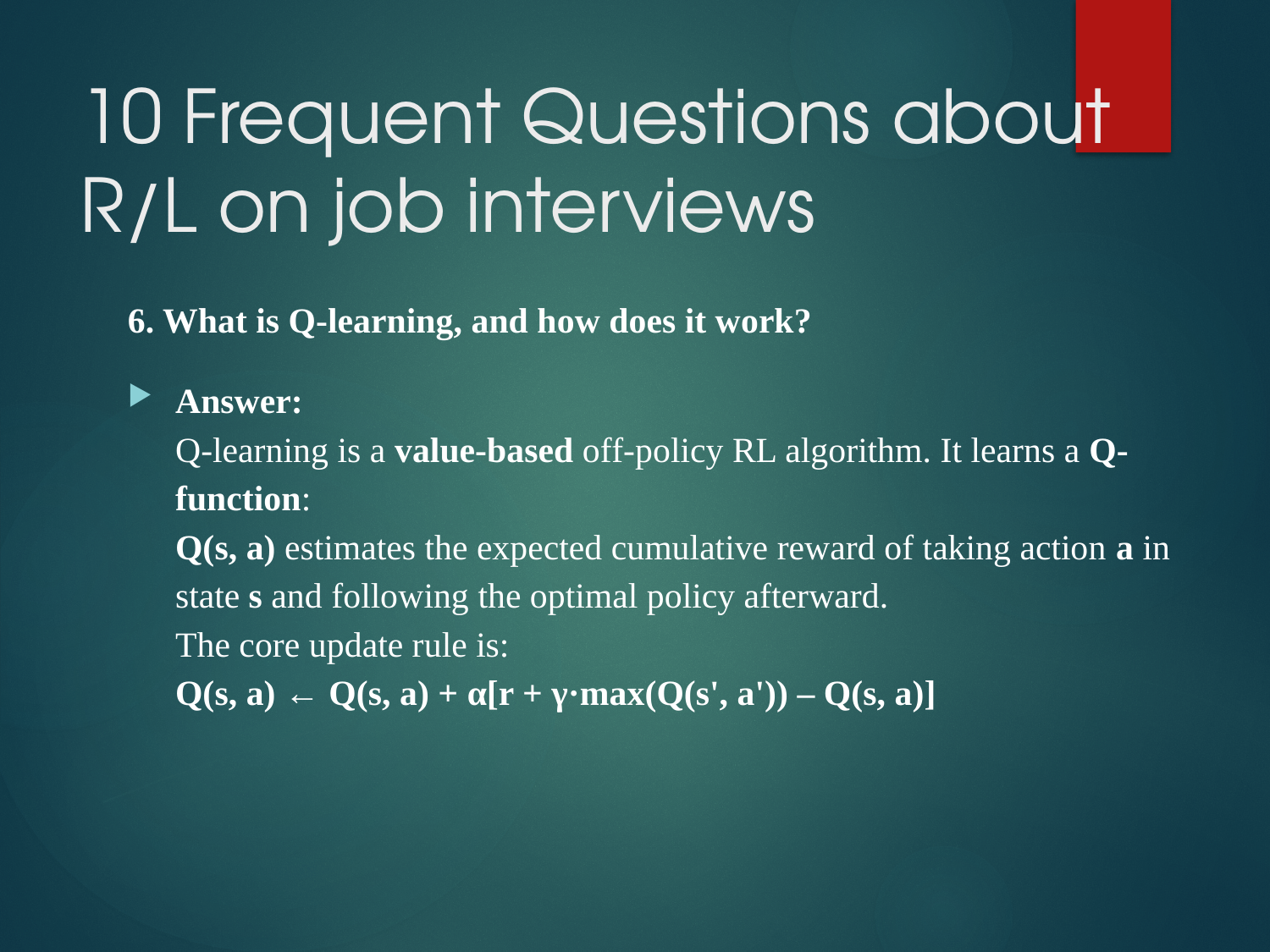

# 10 Frequent Questions about R/L on job interviews
6. What is Q-learning, and how does it work?
Answer:
Q-learning is a value-based off-policy RL algorithm. It learns a Q-function:
Q(s, a) estimates the expected cumulative reward of taking action a in state s and following the optimal policy afterward.
The core update rule is:
Q(s, a) ← Q(s, a) + α[r + γ·max(Q(s', a')) – Q(s, a)]